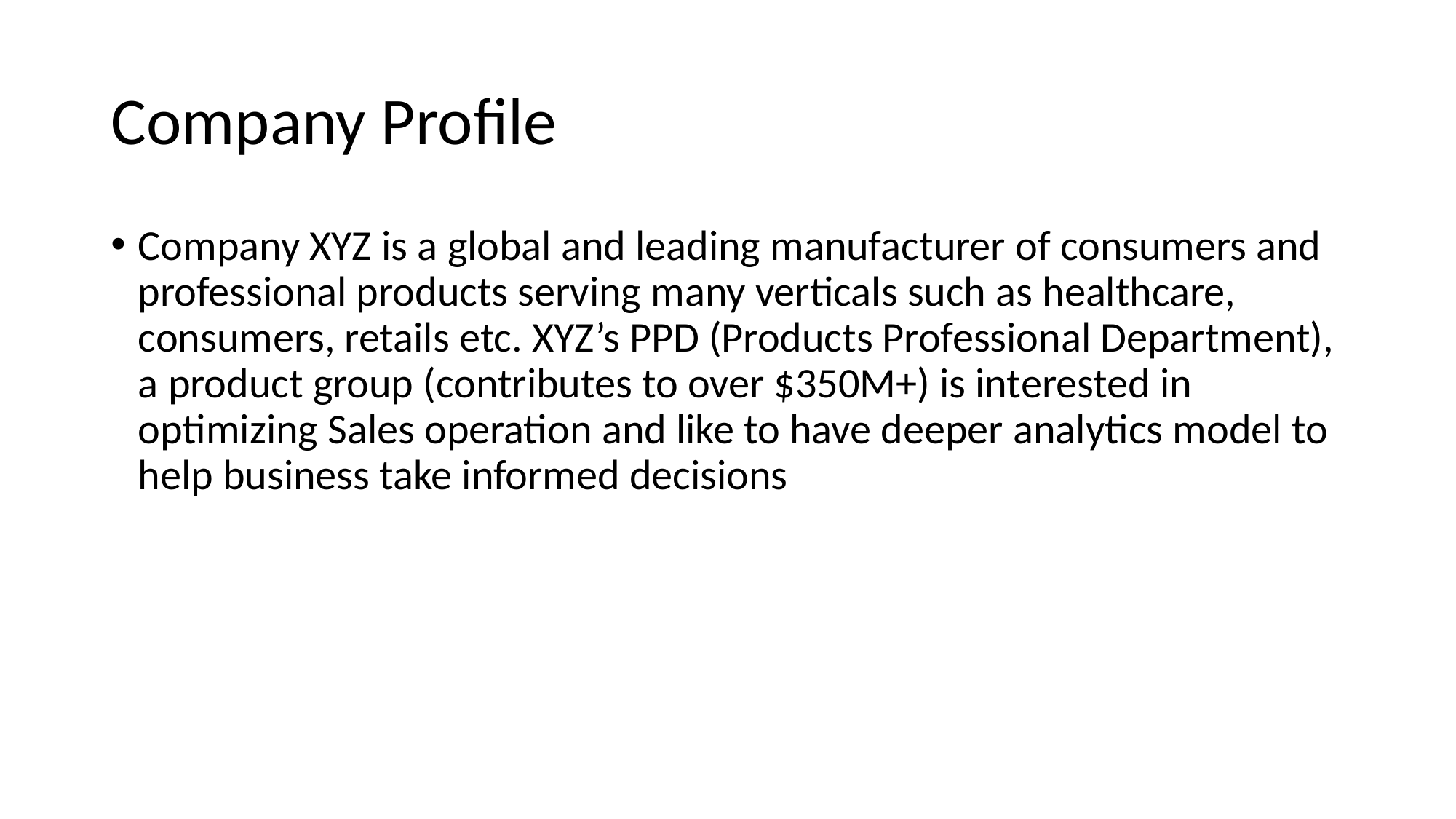

# Company Profile
Company XYZ is a global and leading manufacturer of consumers and professional products serving many verticals such as healthcare, consumers, retails etc. XYZ’s PPD (Products Professional Department), a product group (contributes to over $350M+) is interested in optimizing Sales operation and like to have deeper analytics model to help business take informed decisions